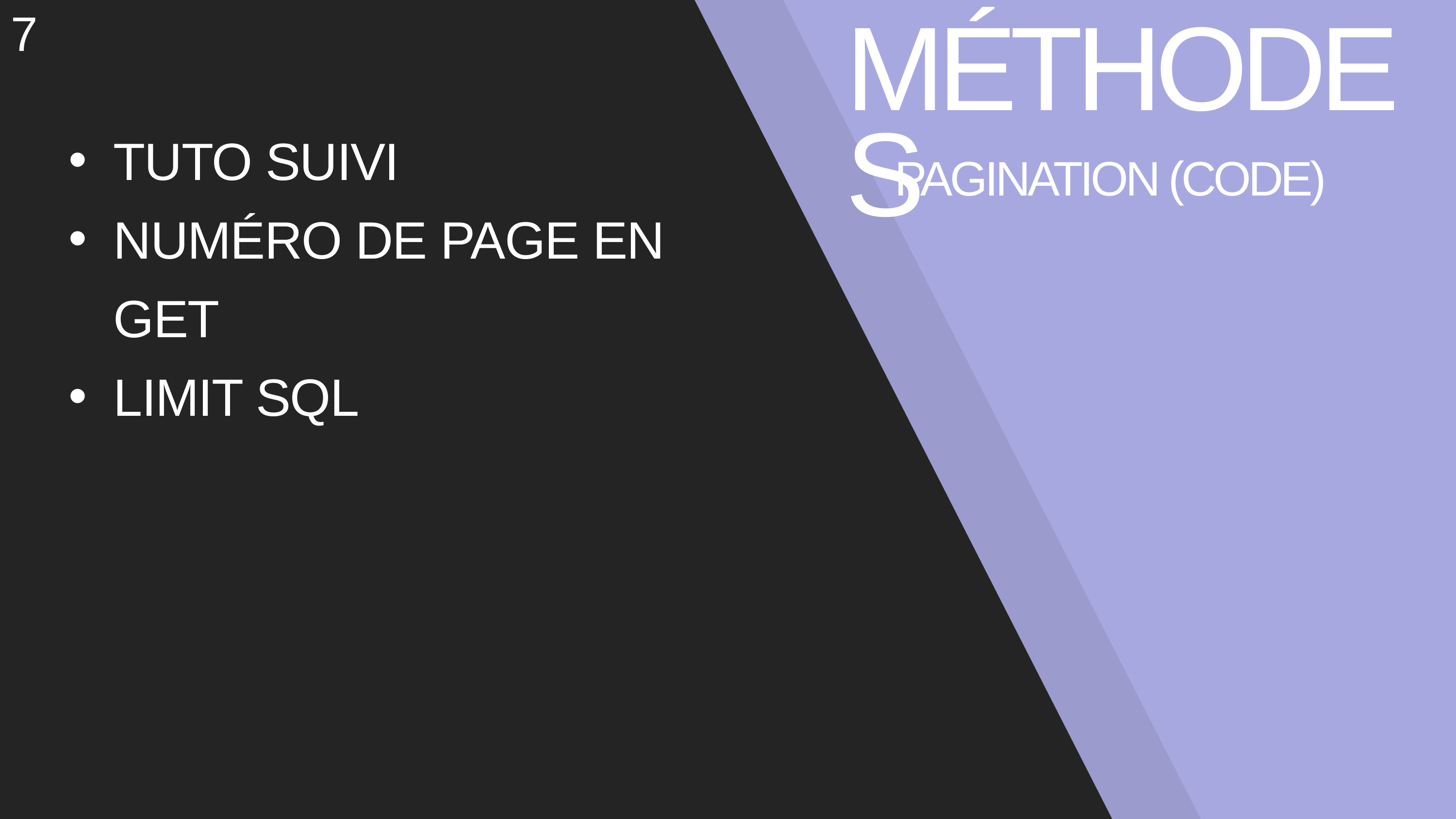

7
MÉTHODES
TUTO SUIVI
NUMÉRO DE PAGE EN GET
LIMIT SQL
PAGINATION (CODE)